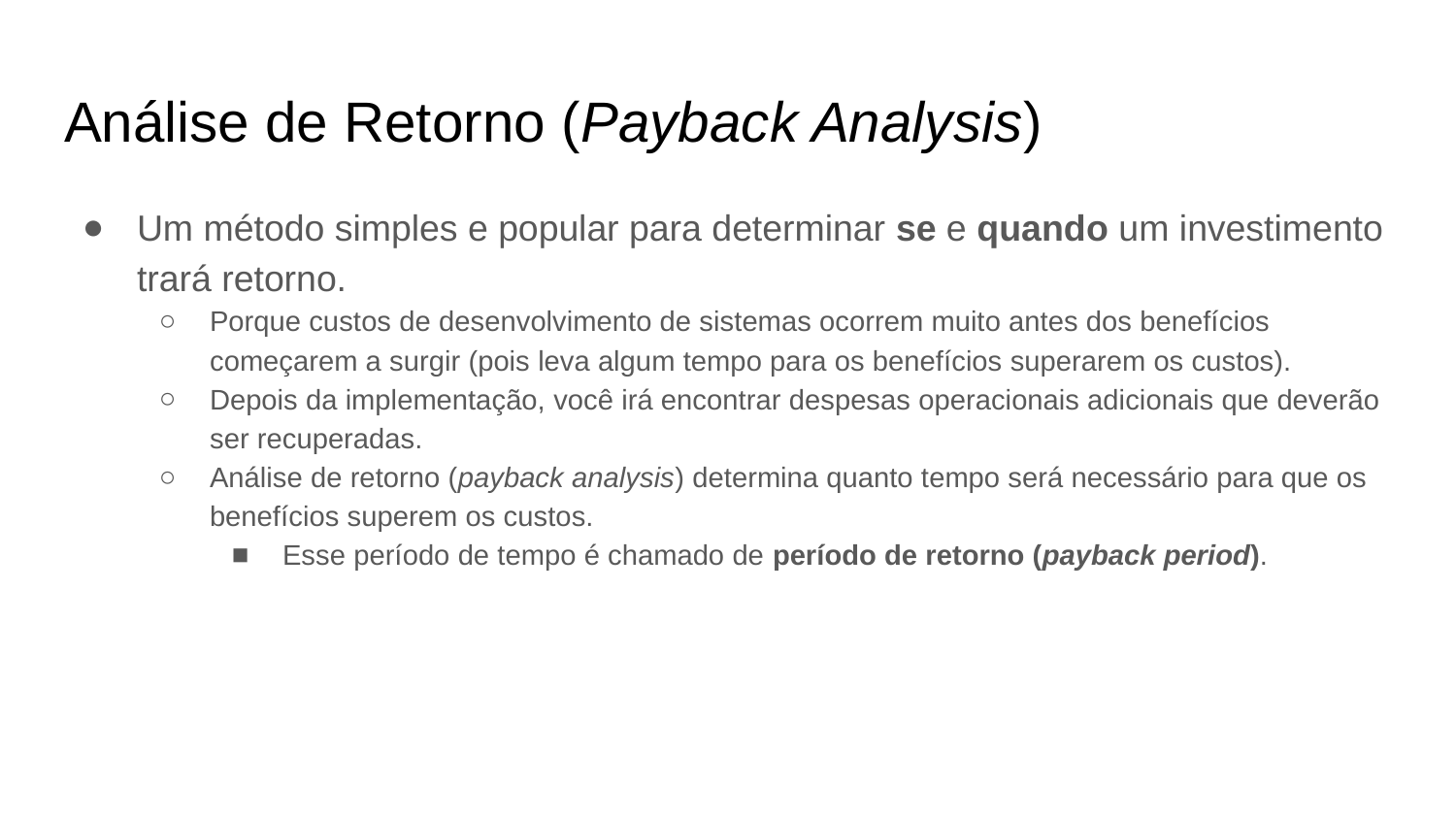

# Análise de Retorno (Payback Analysis)
Um método simples e popular para determinar se e quando um investimento trará retorno.
Porque custos de desenvolvimento de sistemas ocorrem muito antes dos benefícios começarem a surgir (pois leva algum tempo para os benefícios superarem os custos).
Depois da implementação, você irá encontrar despesas operacionais adicionais que deverão ser recuperadas.
Análise de retorno (payback analysis) determina quanto tempo será necessário para que os benefícios superem os custos.
Esse período de tempo é chamado de período de retorno (payback period).